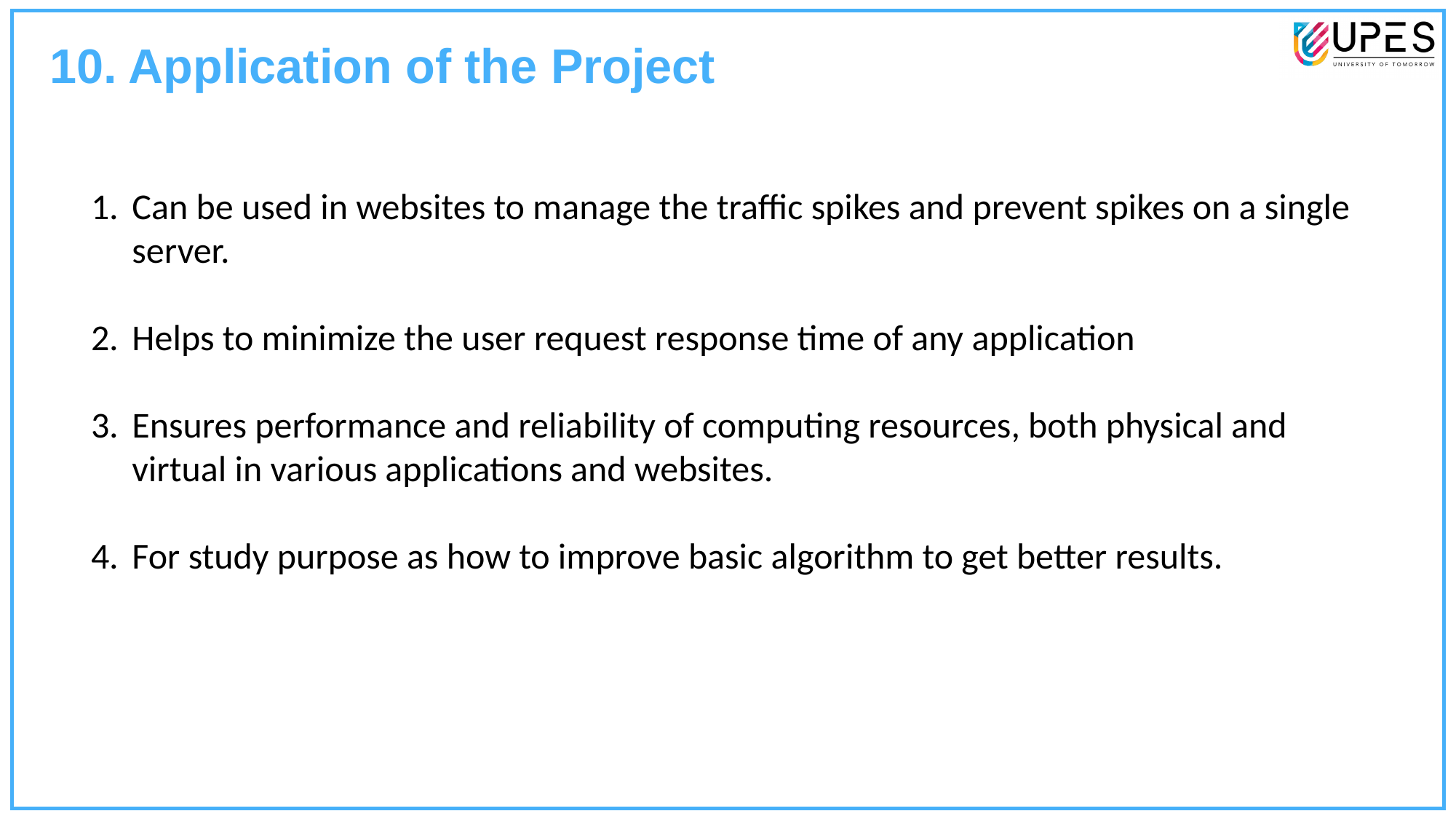

10. Application of the Project
Can be used in websites to manage the traffic spikes and prevent spikes on a single server.

Helps to minimize the user request response time of any application

Ensures performance and reliability of computing resources, both physical and virtual in various applications and websites.

For study purpose as how to improve basic algorithm to get better results.